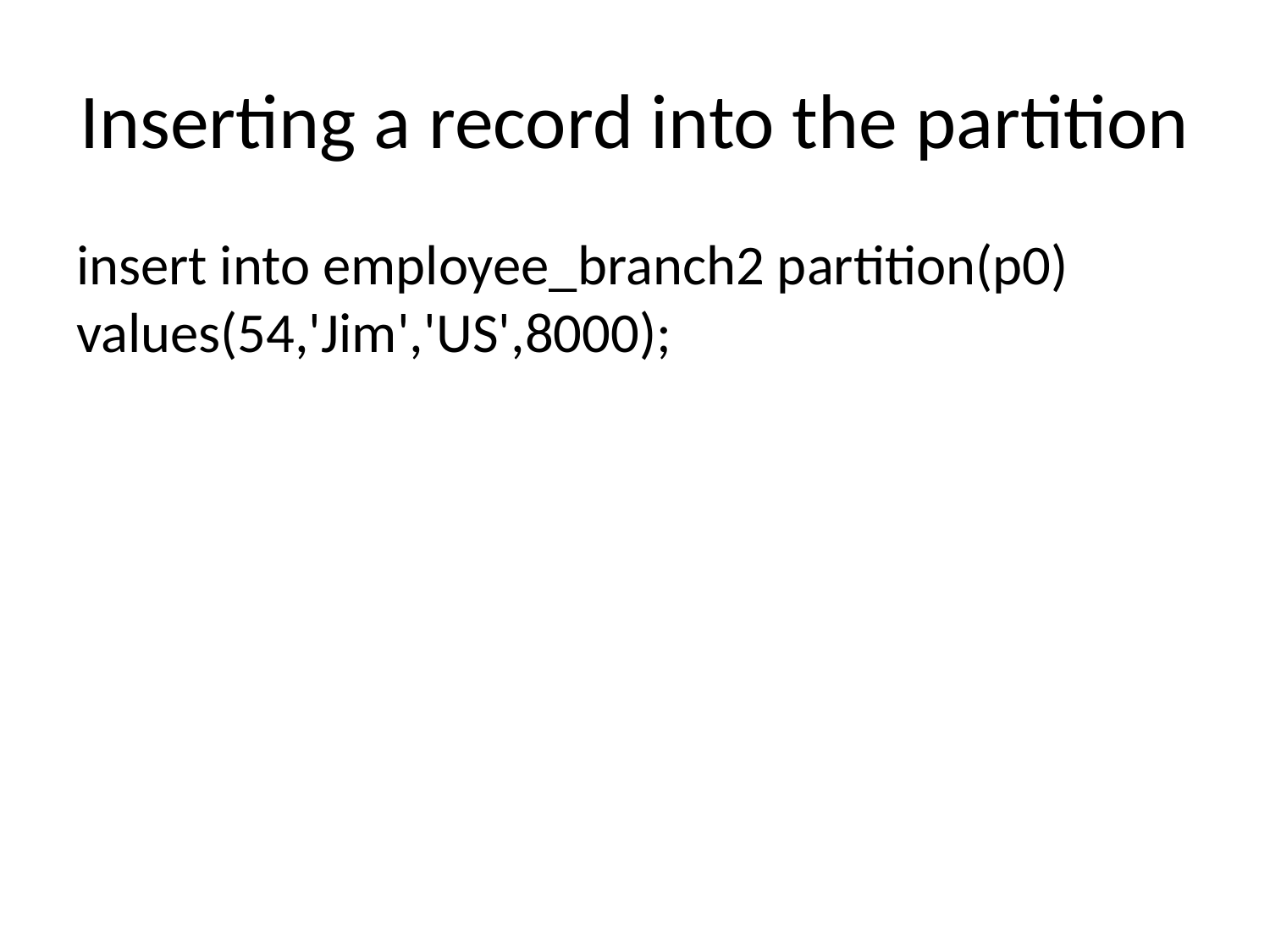

# Inserting a record into the partition
insert into employee_branch2 partition(p0) values(54,'Jim','US',8000);